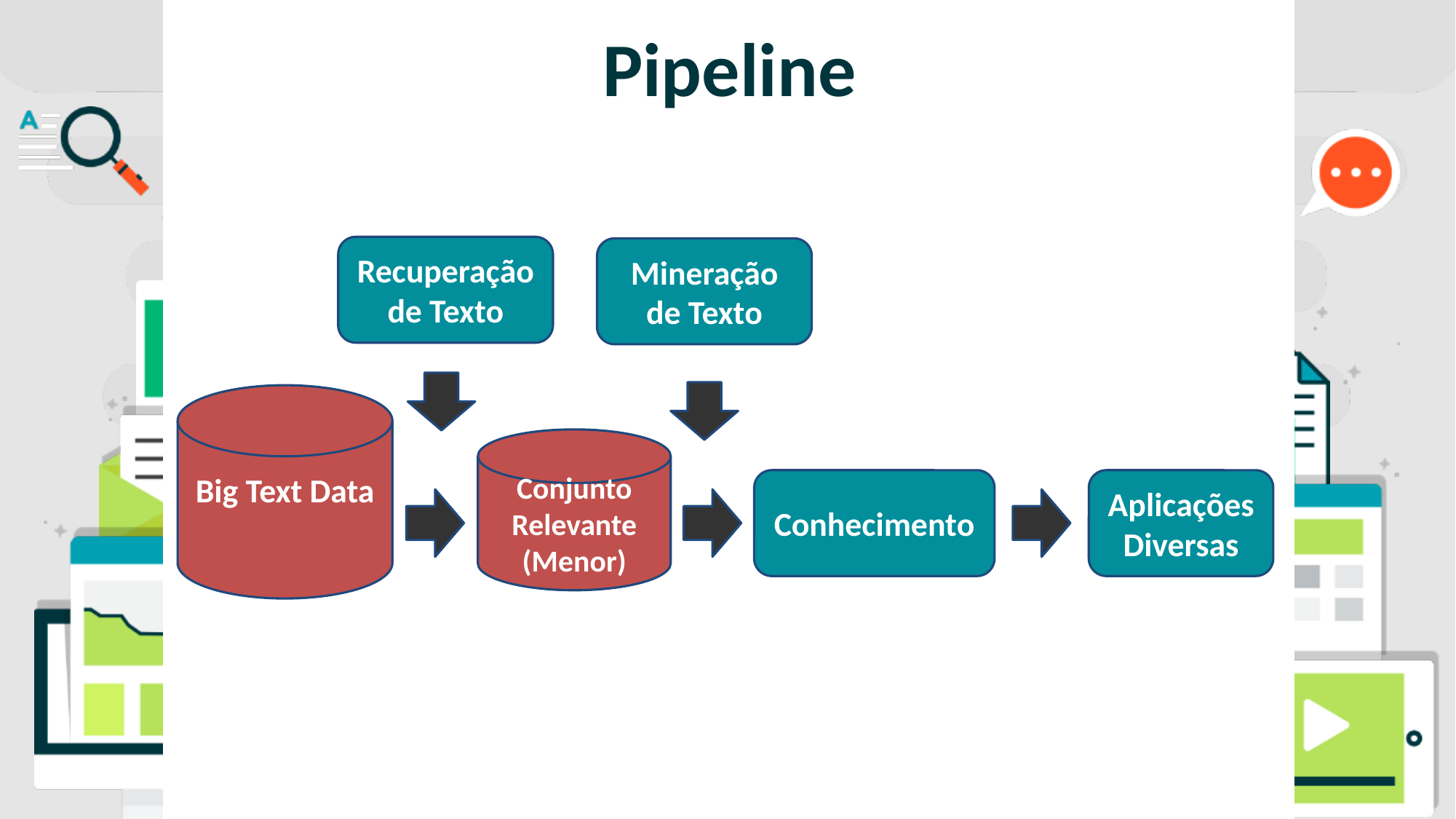

# Pipeline
SLIDE PARA IMAGENS
OBS: FOTO CENTRALIZADA
Recuperação de Texto
Mineração de Texto

Big Text Data

Conjunto Relevante (Menor)

Conhecimento
Aplicações Diversas